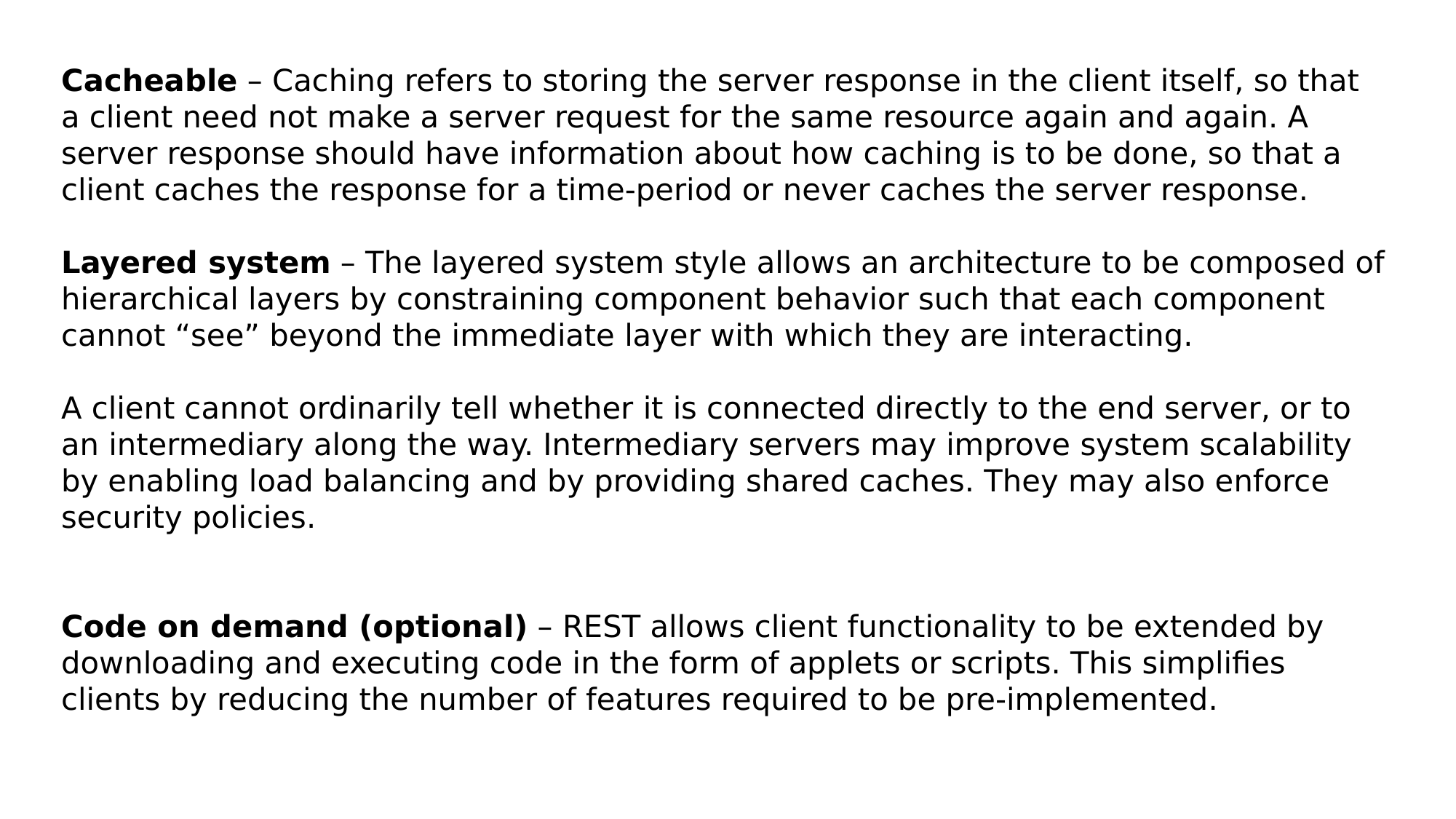

Cacheable – Caching refers to storing the server response in the client itself, so that a client need not make a server request for the same resource again and again. A server response should have information about how caching is to be done, so that a client caches the response for a time-period or never caches the server response.

Layered system – The layered system style allows an architecture to be composed of hierarchical layers by constraining component behavior such that each component cannot “see” beyond the immediate layer with which they are interacting.

A client cannot ordinarily tell whether it is connected directly to the end server, or to an intermediary along the way. Intermediary servers may improve system scalability by enabling load balancing and by providing shared caches. They may also enforce security policies.

Code on demand (optional) – REST allows client functionality to be extended by downloading and executing code in the form of applets or scripts. This simplifies clients by reducing the number of features required to be pre-implemented.